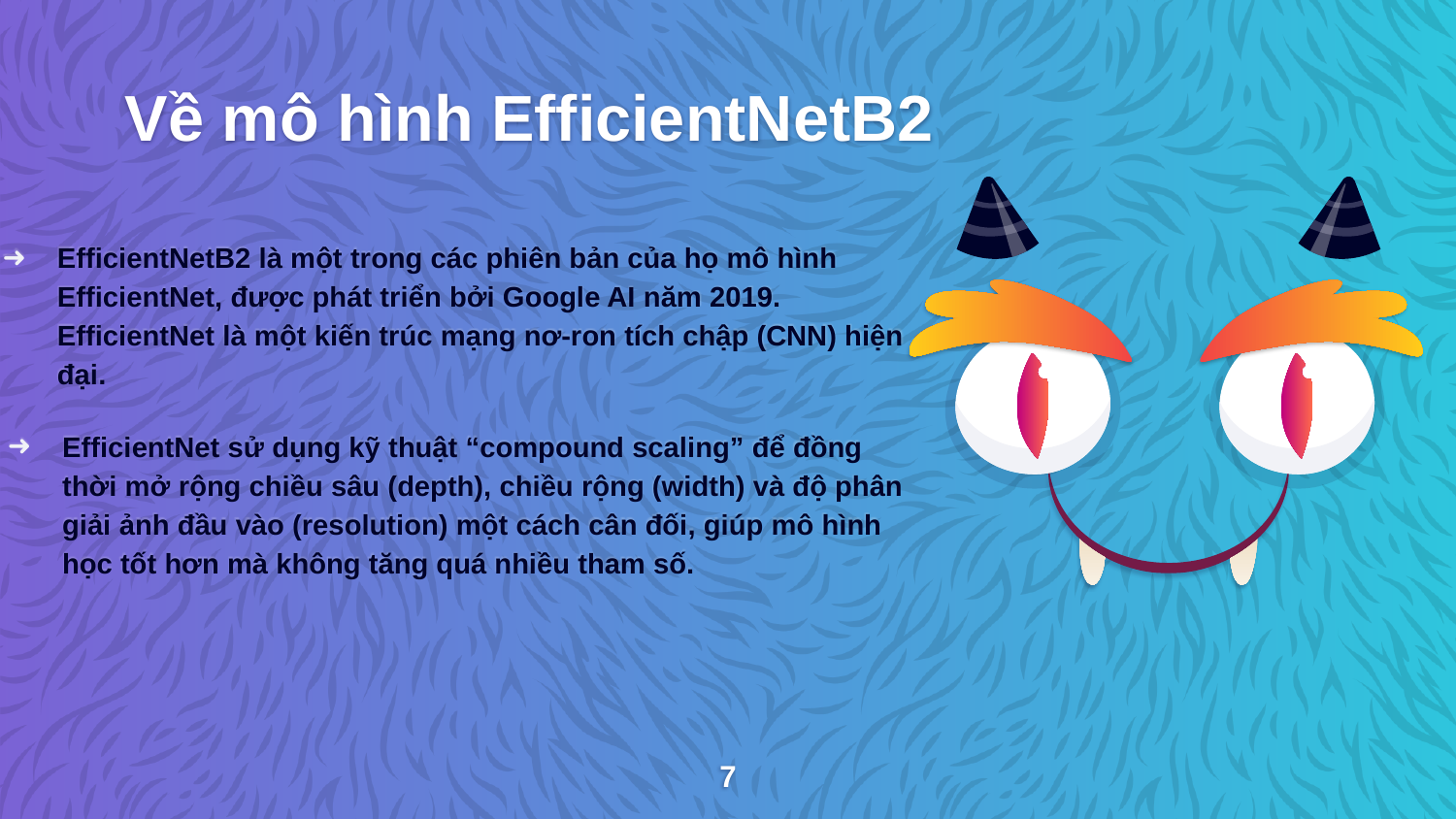

# Về mô hình EfficientNetB2

EfficientNetB2 là một trong các phiên bản của họ mô hình EfficientNet, được phát triển bởi Google AI năm 2019. EfficientNet là một kiến trúc mạng nơ-ron tích chập (CNN) hiện đại.

EfficientNet sử dụng kỹ thuật “compound scaling” để đồng thời mở rộng chiều sâu (depth), chiều rộng (width) và độ phân giải ảnh đầu vào (resolution) một cách cân đối, giúp mô hình học tốt hơn mà không tăng quá nhiều tham số.

7